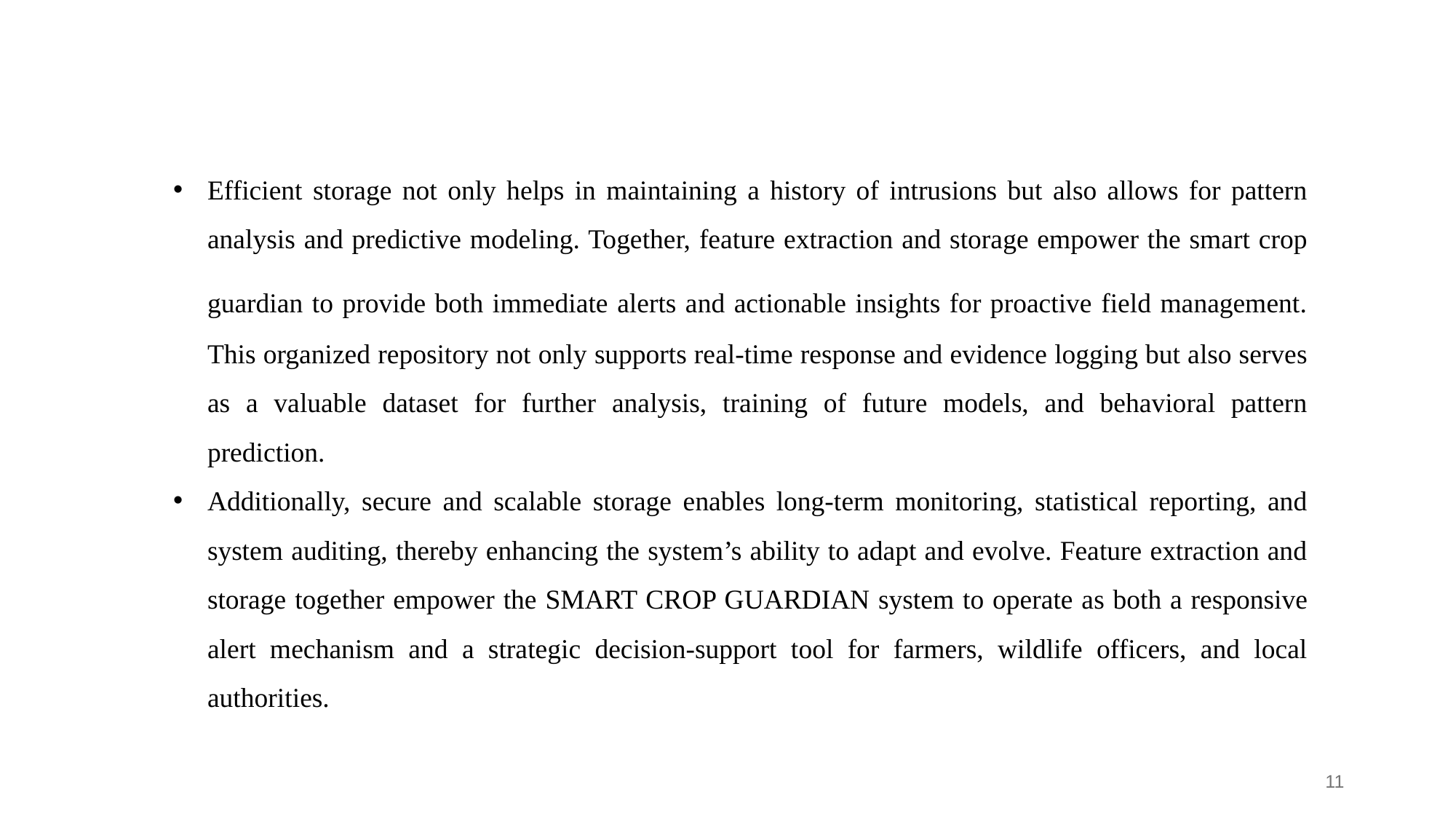

Efficient storage not only helps in maintaining a history of intrusions but also allows for pattern analysis and predictive modeling. Together, feature extraction and storage empower the smart crop guardian to provide both immediate alerts and actionable insights for proactive field management. This organized repository not only supports real-time response and evidence logging but also serves as a valuable dataset for further analysis, training of future models, and behavioral pattern prediction.
Additionally, secure and scalable storage enables long-term monitoring, statistical reporting, and system auditing, thereby enhancing the system’s ability to adapt and evolve. Feature extraction and storage together empower the SMART CROP GUARDIAN system to operate as both a responsive alert mechanism and a strategic decision-support tool for farmers, wildlife officers, and local authorities.

11